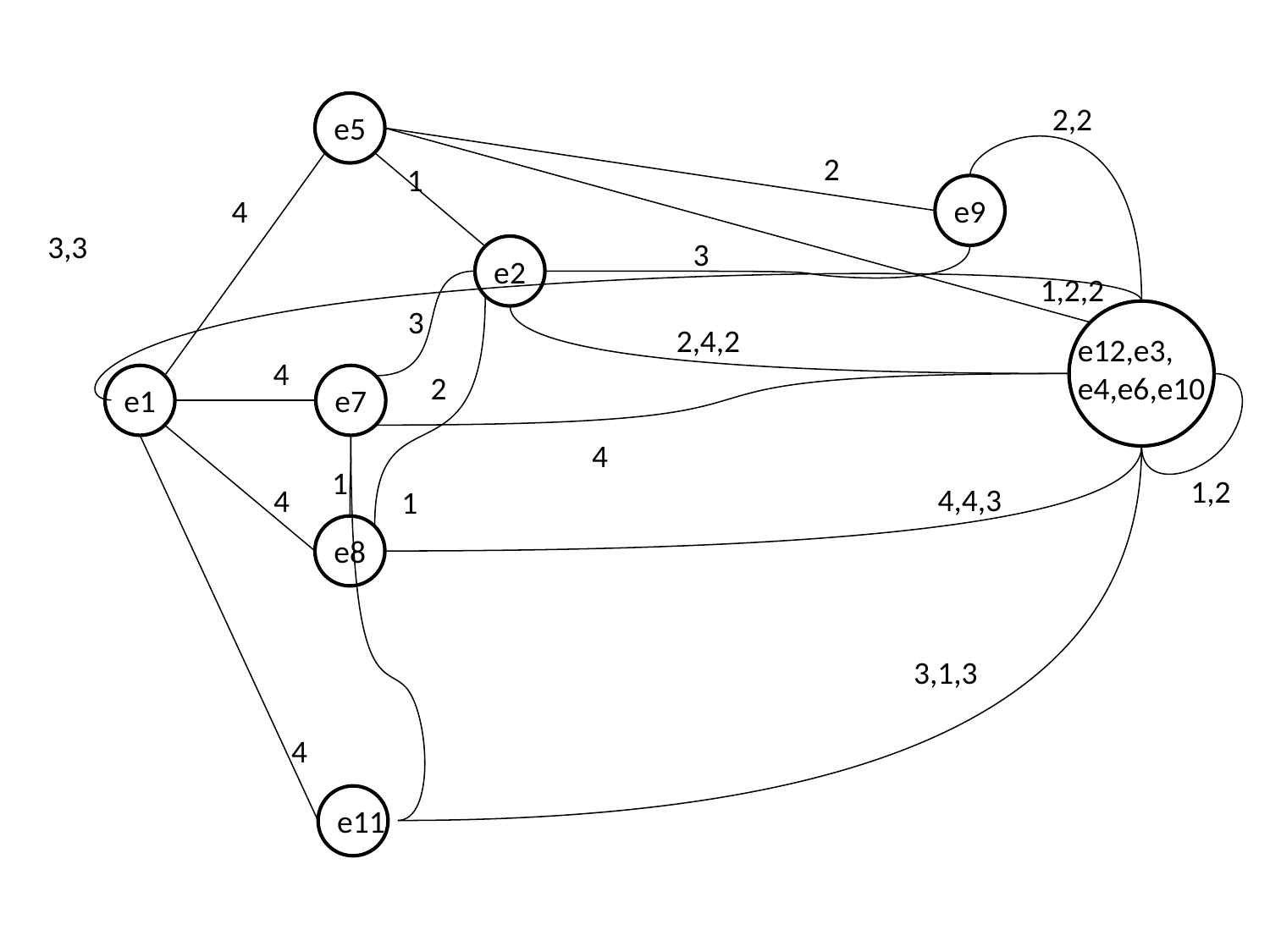

e5
2,2
2
1,2,2
4
1

e9
3,3
3

e2
3
2

e12,e3,
e4,e6,e10
2,4,2
4

e1

e7
4
1,2
4
4
1
1
4,4,3
3,1,3

e8

e11